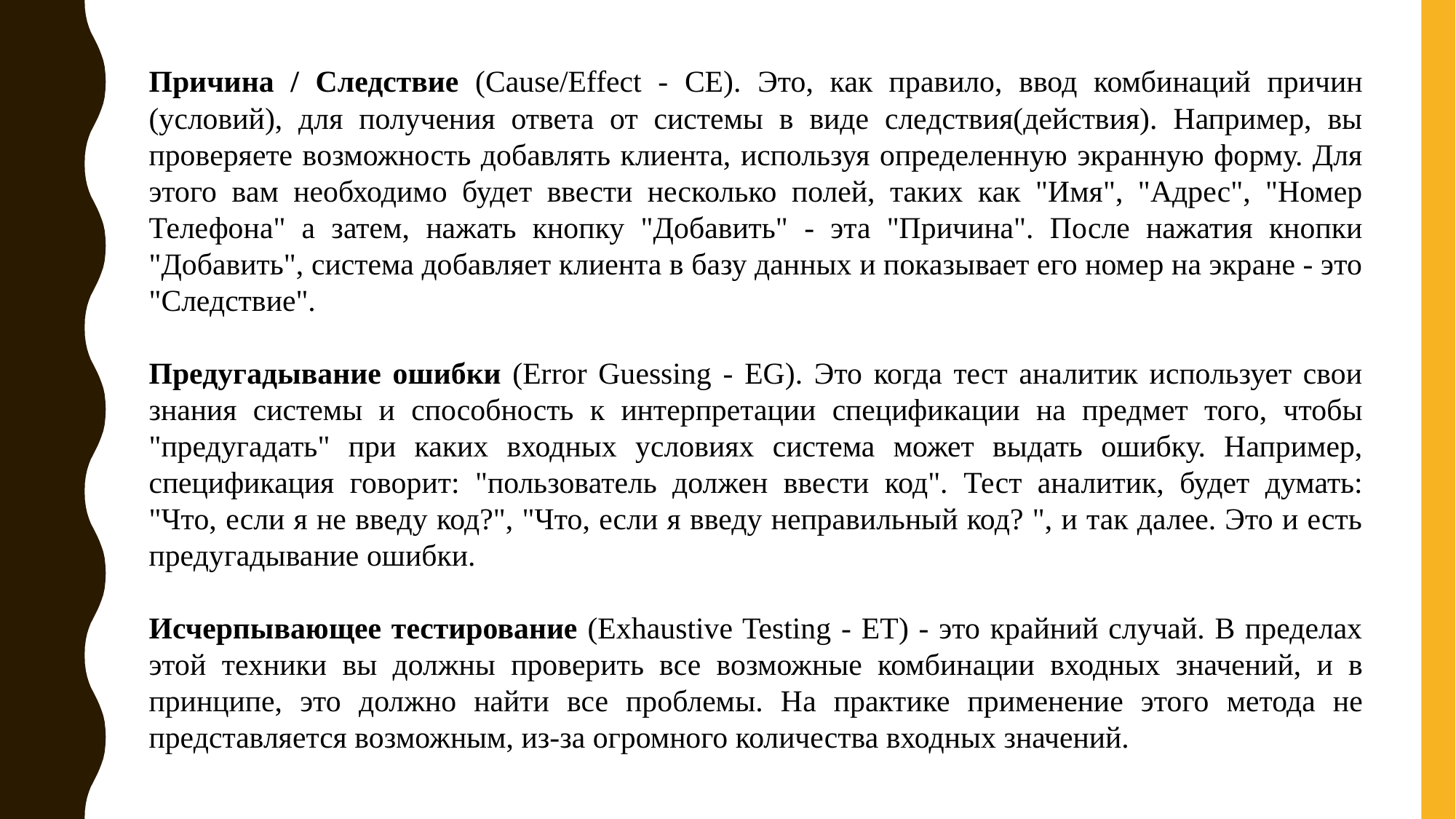

Причина / Следствие (Cause/Effect - CE). Это, как правило, ввод комбинаций причин (условий), для получения ответа от системы в виде следствия(действия). Например, вы проверяете возможность добавлять клиента, используя определенную экранную форму. Для этого вам необходимо будет ввести несколько полей, таких как "Имя", "Адрес", "Номер Телефона" а затем, нажать кнопку "Добавить" - эта "Причина". После нажатия кнопки "Добавить", система добавляет клиента в базу данных и показывает его номер на экране - это "Следствие".

Предугадывание ошибки (Error Guessing - EG). Это когда тест аналитик использует свои знания системы и способность к интерпретации спецификации на предмет того, чтобы "предугадать" при каких входных условиях система может выдать ошибку. Например, спецификация говорит: "пользователь должен ввести код". Тест аналитик, будет думать: "Что, если я не введу код?", "Что, если я введу неправильный код? ", и так далее. Это и есть предугадывание ошибки.

Исчерпывающее тестирование (Exhaustive Testing - ET) - это крайний случай. В пределах этой техники вы должны проверить все возможные комбинации входных значений, и в принципе, это должно найти все проблемы. На практике применение этого метода не представляется возможным, из-за огромного количества входных значений.